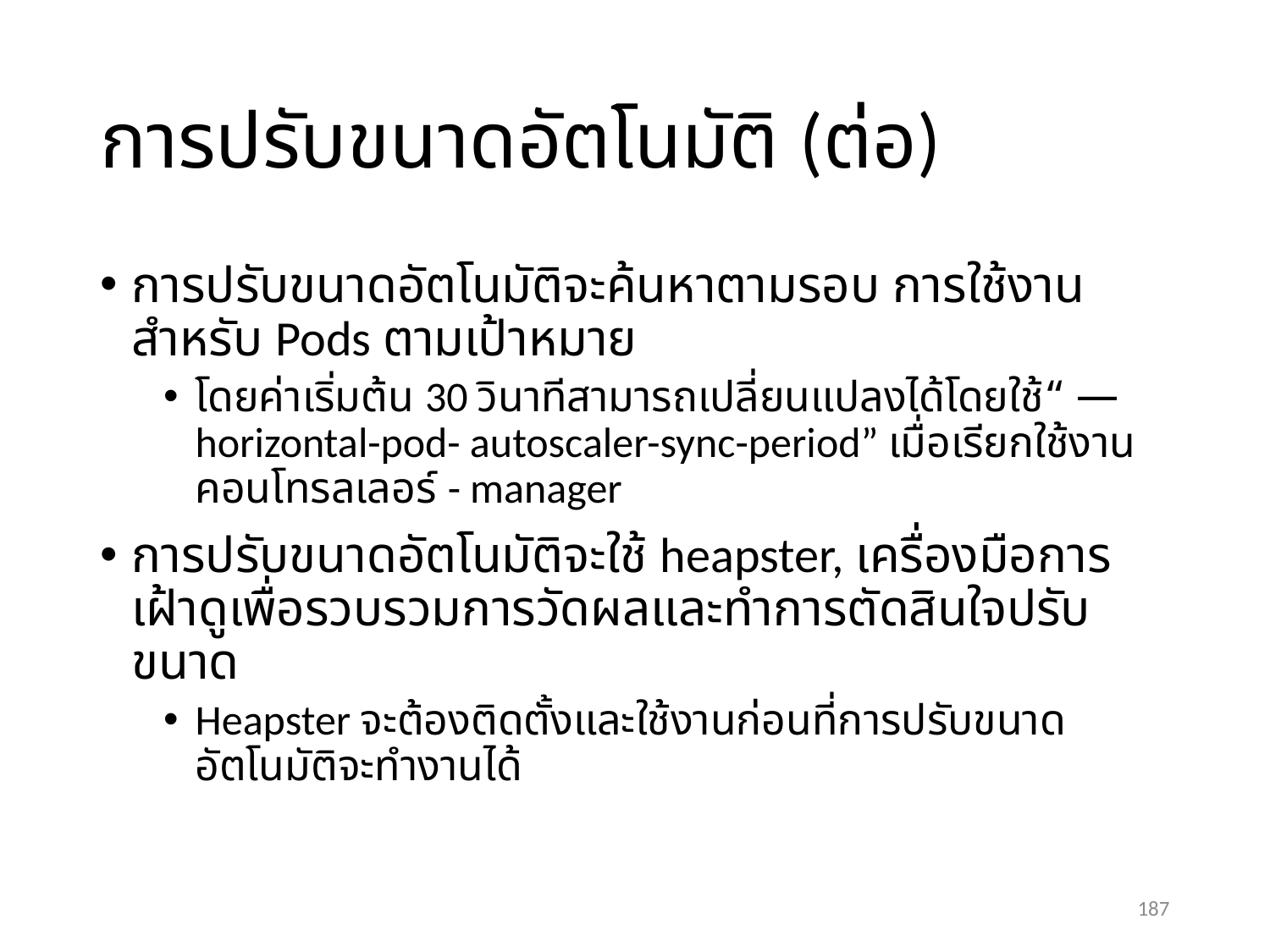

# การปรับขนาดอัตโนมัติ (ต่อ)
การปรับขนาดอัตโนมัติจะค้นหาตามรอบ การใช้งานสำหรับ Pods ตามเป้าหมาย
โดยค่าเริ่มต้น 30 วินาทีสามารถเปลี่ยนแปลงได้โดยใช้“ —horizontal-pod- autoscaler-sync-period” เมื่อเรียกใช้งานคอนโทรลเลอร์ - manager
การปรับขนาดอัตโนมัติจะใช้ heapster, เครื่องมือการเฝ้าดูเพื่อรวบรวมการวัดผลและทำการตัดสินใจปรับขนาด
Heapster จะต้องติดตั้งและใช้งานก่อนที่การปรับขนาดอัตโนมัติจะทำงานได้
187